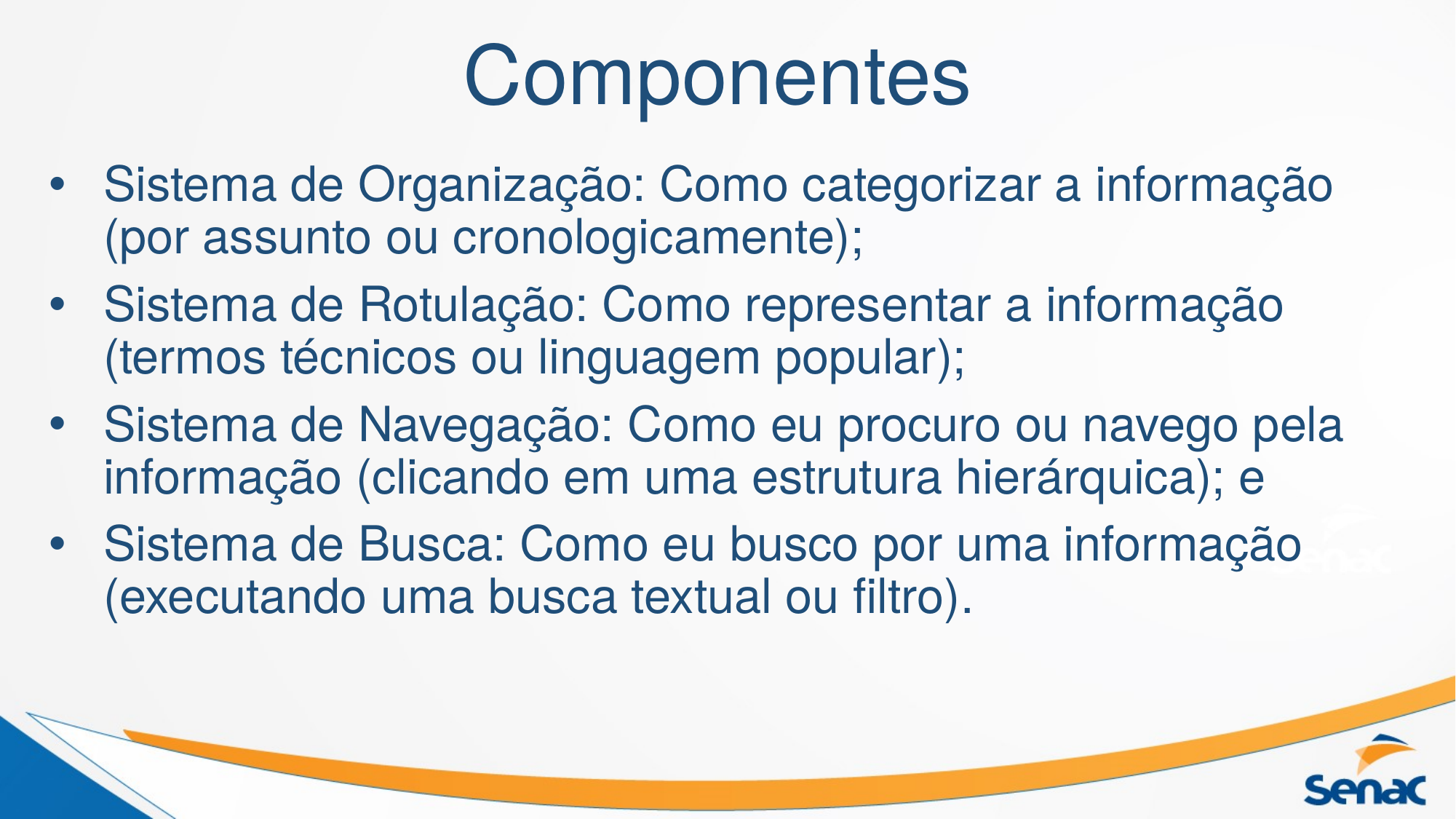

# Componentes
Sistema de Organização: Como categorizar a informação (por assunto ou cronologicamente);
Sistema de Rotulação: Como representar a informação (termos técnicos ou linguagem popular);
Sistema de Navegação: Como eu procuro ou navego pela informação (clicando em uma estrutura hierárquica); e
Sistema de Busca: Como eu busco por uma informação (executando uma busca textual ou filtro).